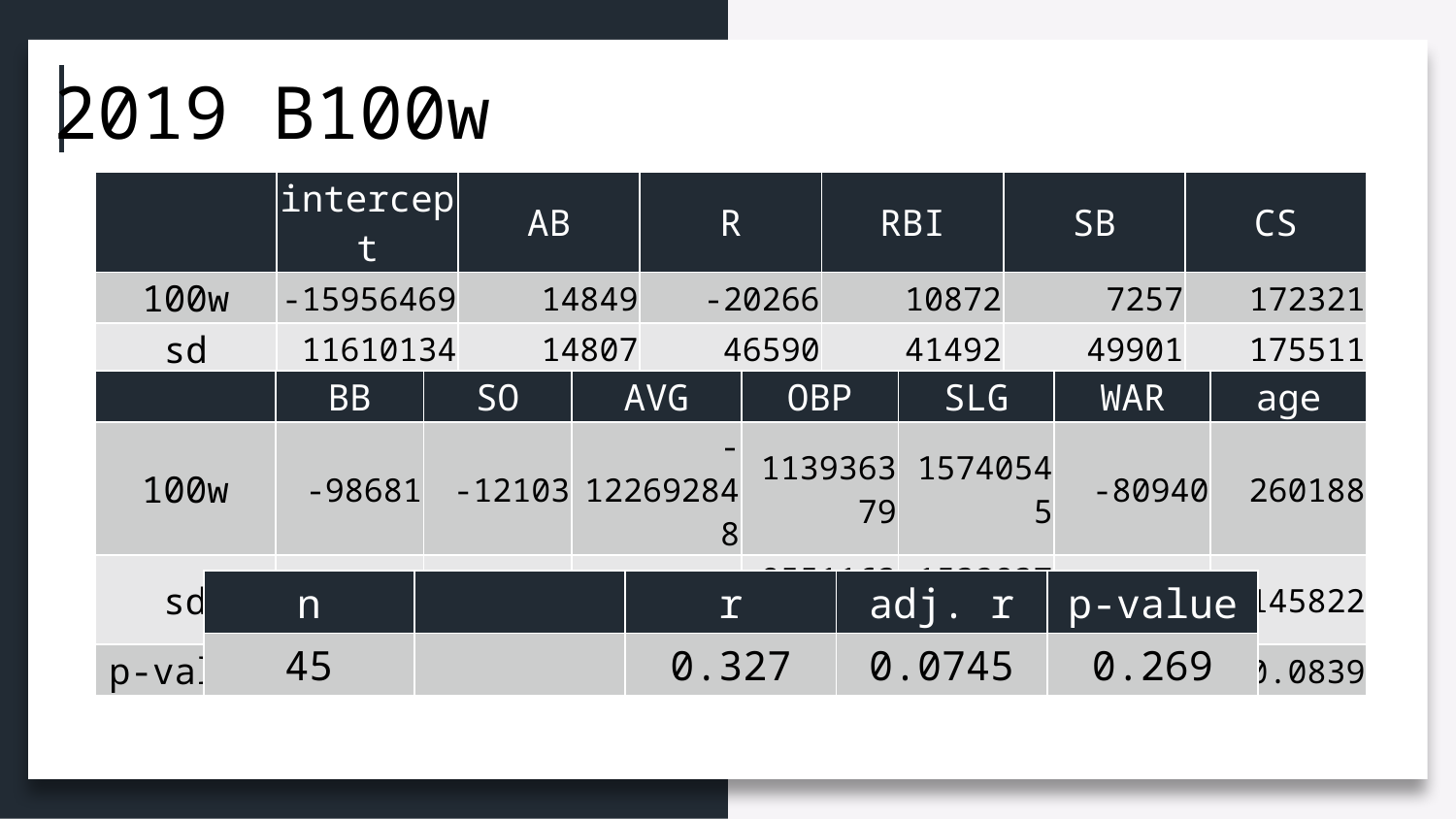

2019 B100w
|  | intercept | AB | R | RBI | SB | CS |
| --- | --- | --- | --- | --- | --- | --- |
| 100w | -15956469 | 14849 | -20266 | 10872 | 7257 | 172321 |
| sd | 11610134 | 14807 | 46590 | 41492 | 49901 | 175511 |
| p-value | 0.179 | 0.323 | 0.667 | 0.795 | 0.885 | 0.334 |
|  | BB | SO | AVG | OBP | SLG | WAR | age |
| --- | --- | --- | --- | --- | --- | --- | --- |
| 100w | -98681 | -12103 | -122692848 | 113936379 | 15740545 | -80940 | 260188 |
| sd | 105571 | 14373 | 74973375 | 85511633 | 15328375 | 342590 | 145822 |
| p-value | 0.357 | 0.406 | 0.112 | 0.192 | 0.312 | 0.815 | 0.0839 |
| n |  | r | adj. r | p-value |
| --- | --- | --- | --- | --- |
| 45 |  | 0.327 | 0.0745 | 0.269 |